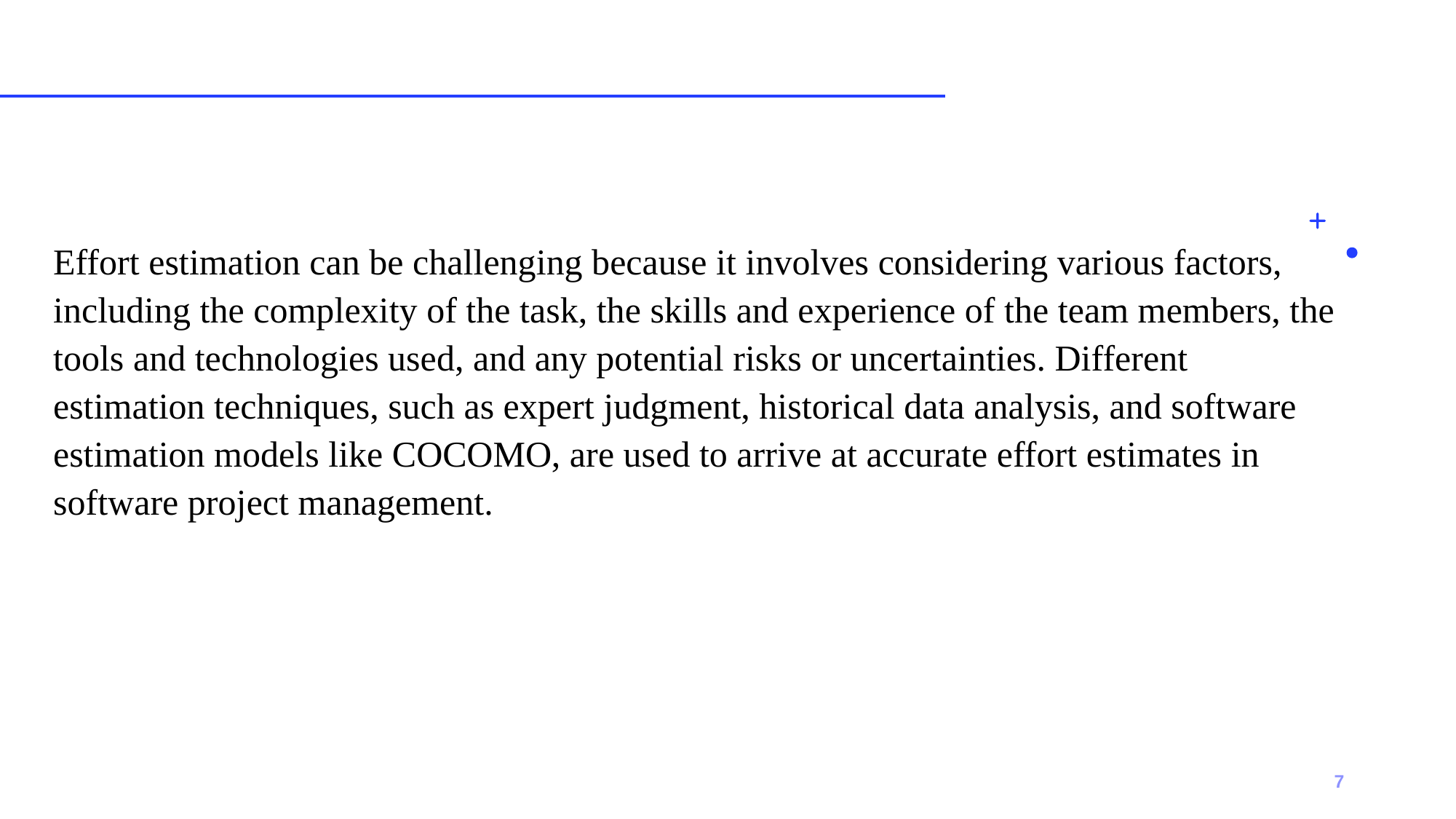

Effort estimation can be challenging because it involves considering various factors, including the complexity of the task, the skills and experience of the team members, the tools and technologies used, and any potential risks or uncertainties. Different estimation techniques, such as expert judgment, historical data analysis, and software estimation models like COCOMO, are used to arrive at accurate effort estimates in software project management.
7